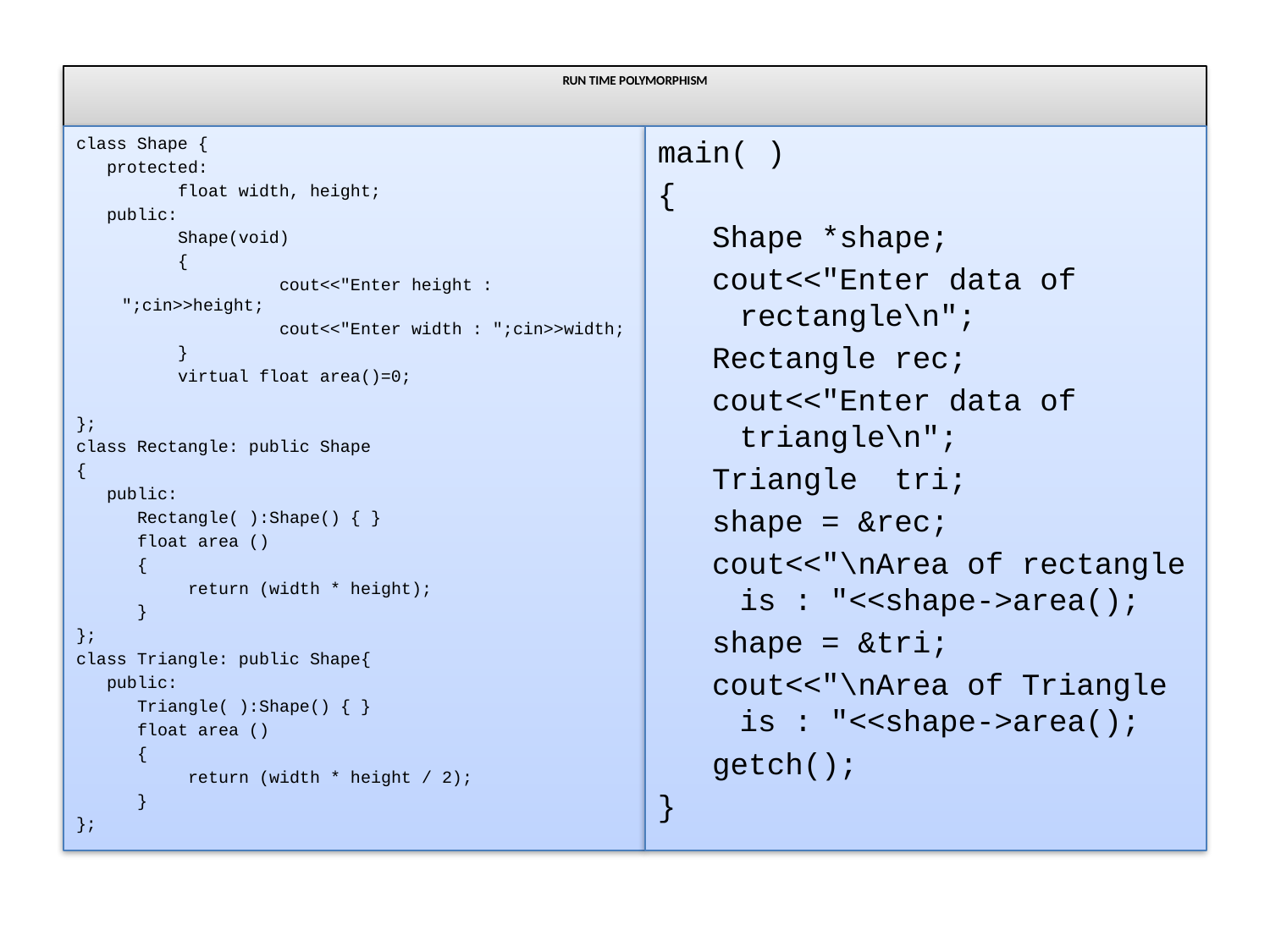

# RUN TIME POLYMORPHISM
class Shape {
   protected:
          float width, height;
   public:
          Shape(void)
          {
                    cout<<"Enter height : ";cin>>height;
                    cout<<"Enter width : ";cin>>width;
          }
          virtual float area()=0;

};
class Rectangle: public Shape
{
   public:
      Rectangle( ):Shape() { }
      float area ()
      {
           return (width * height);
      }
};
class Triangle: public Shape{
   public:
      Triangle( ):Shape() { }
      float area ()
      {
           return (width * height / 2);
      }
};
main( )
{
   Shape *shape;
   cout<<"Enter data of rectangle\n";
   Rectangle rec;
   cout<<"Enter data of triangle\n";
   Triangle  tri;
   shape = &rec;
   cout<<"\nArea of rectangle is : "<<shape->area();
   shape = &tri;
   cout<<"\nArea of Triangle is : "<<shape->area();
   getch();
}